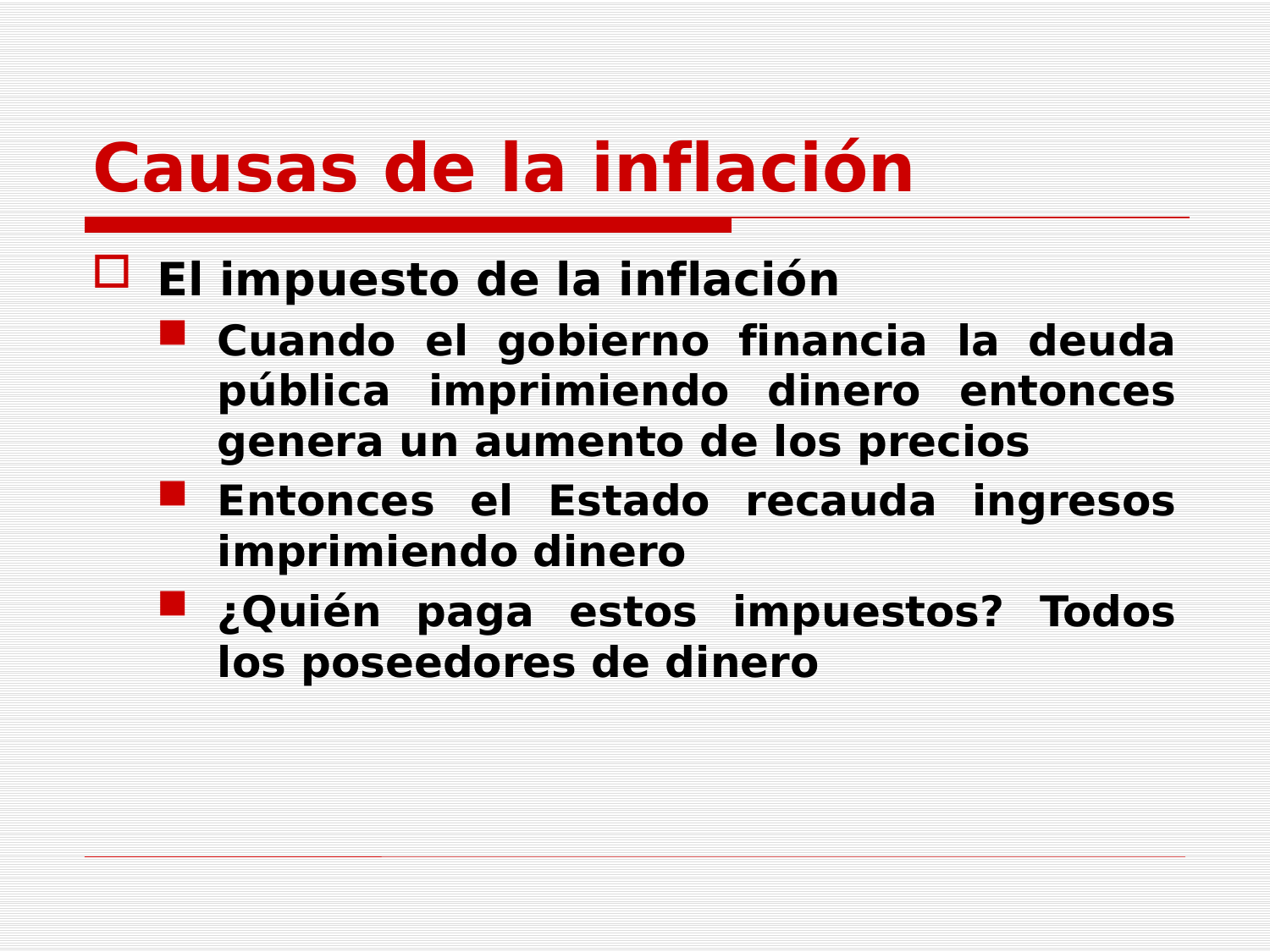

# Causas de la inflación
El impuesto de la inflación
Cuando el gobierno financia la deuda pública imprimiendo dinero entonces genera un aumento de los precios
Entonces el Estado recauda ingresos imprimiendo dinero
¿Quién paga estos impuestos? Todos los poseedores de dinero